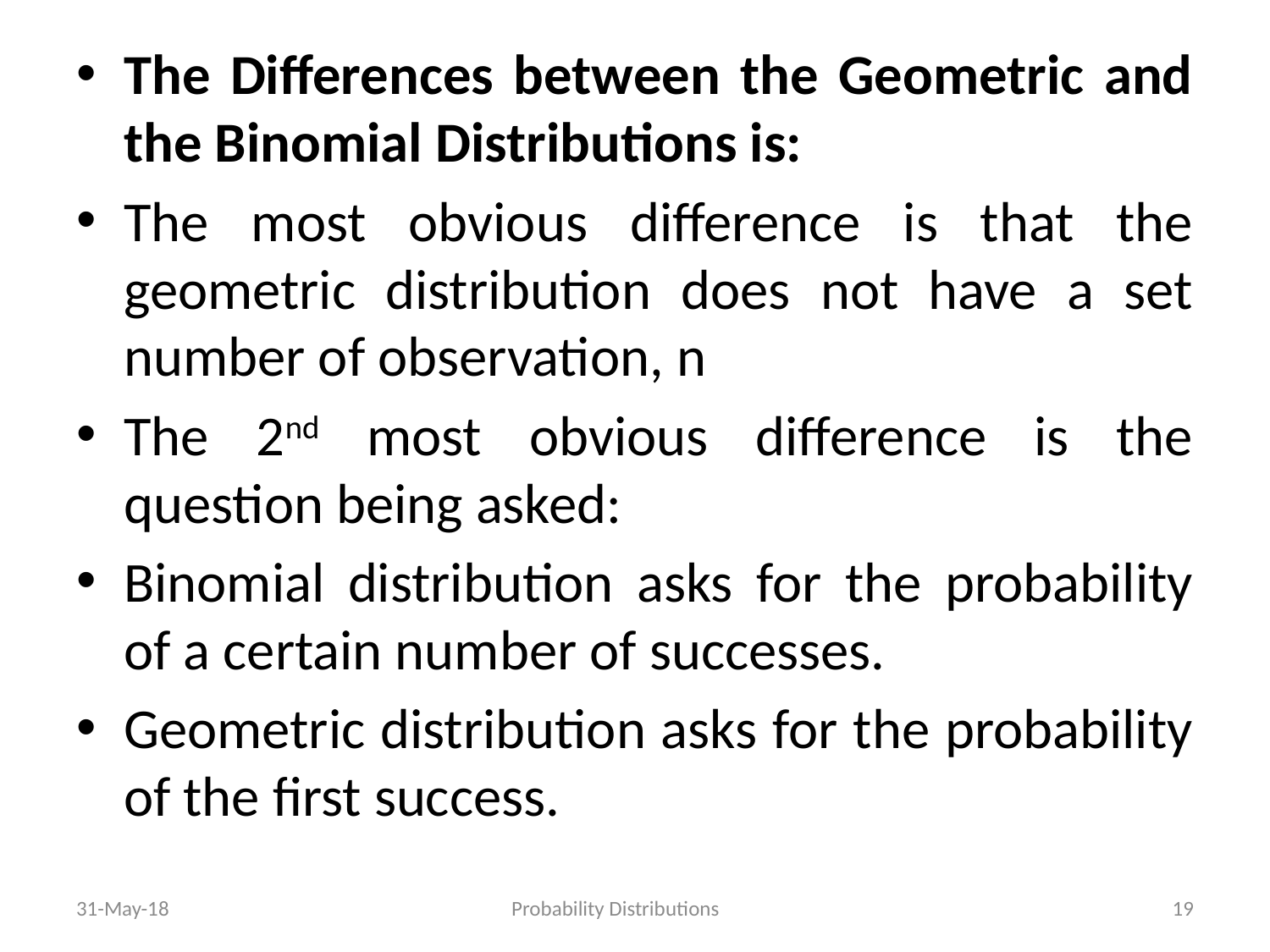

The Differences between the Geometric and the Binomial Distributions is:
The most obvious difference is that the geometric distribution does not have a set number of observation, n
The 2nd most obvious difference is the question being asked:
Binomial distribution asks for the probability of a certain number of successes.
Geometric distribution asks for the probability of the first success.

31-May-18
Probability Distributions
19